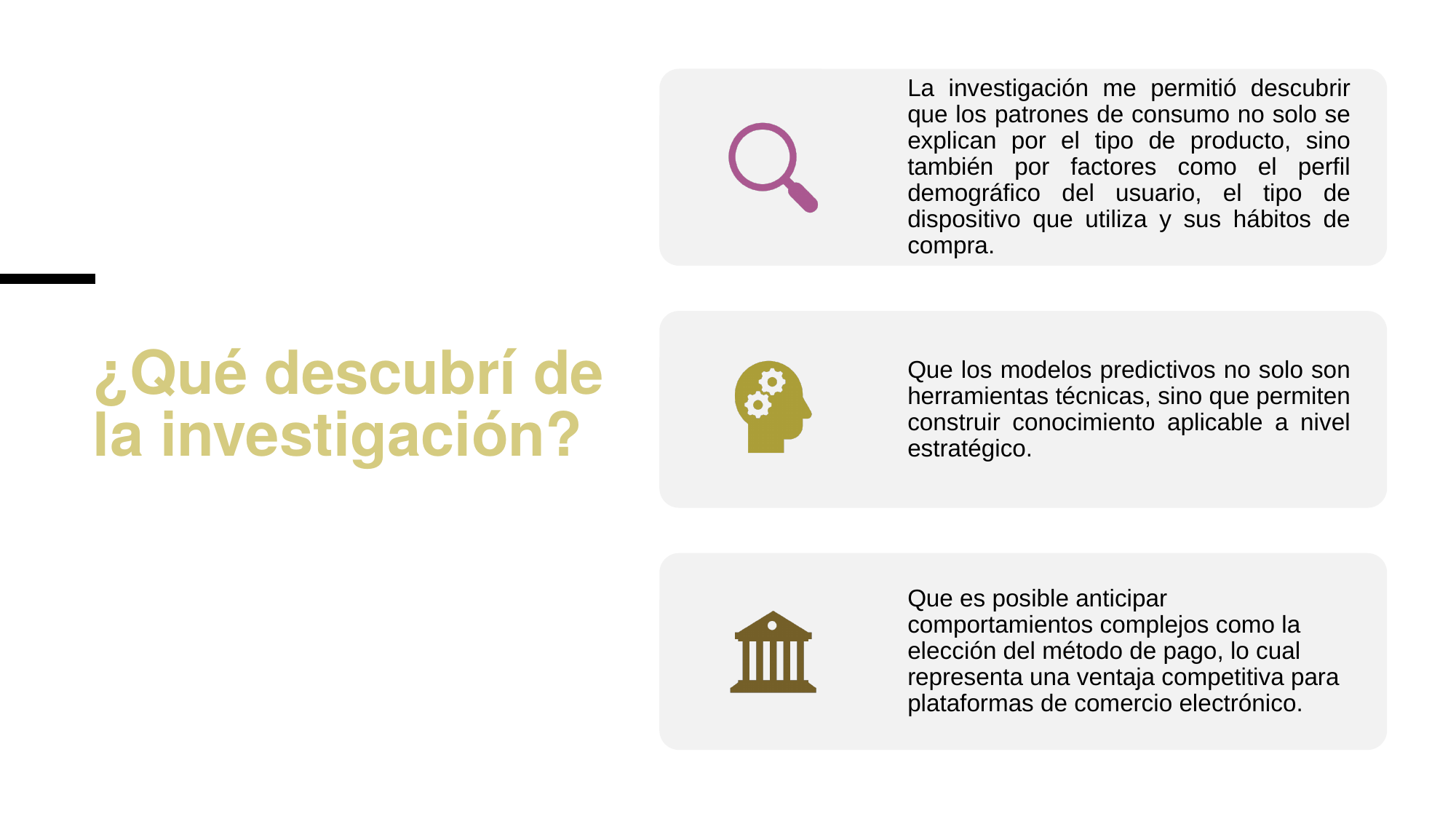

La investigación me permitió descubrir que los patrones de consumo no solo se explican por el tipo de producto, sino también por factores como el perfil demográfico del usuario, el tipo de dispositivo que utiliza y sus hábitos de compra.
Que los modelos predictivos no solo son herramientas técnicas, sino que permiten construir conocimiento aplicable a nivel estratégico.
Que es posible anticipar comportamientos complejos como la elección del método de pago, lo cual representa una ventaja competitiva para plataformas de comercio electrónico.
# ¿Qué descubrí de la investigación?